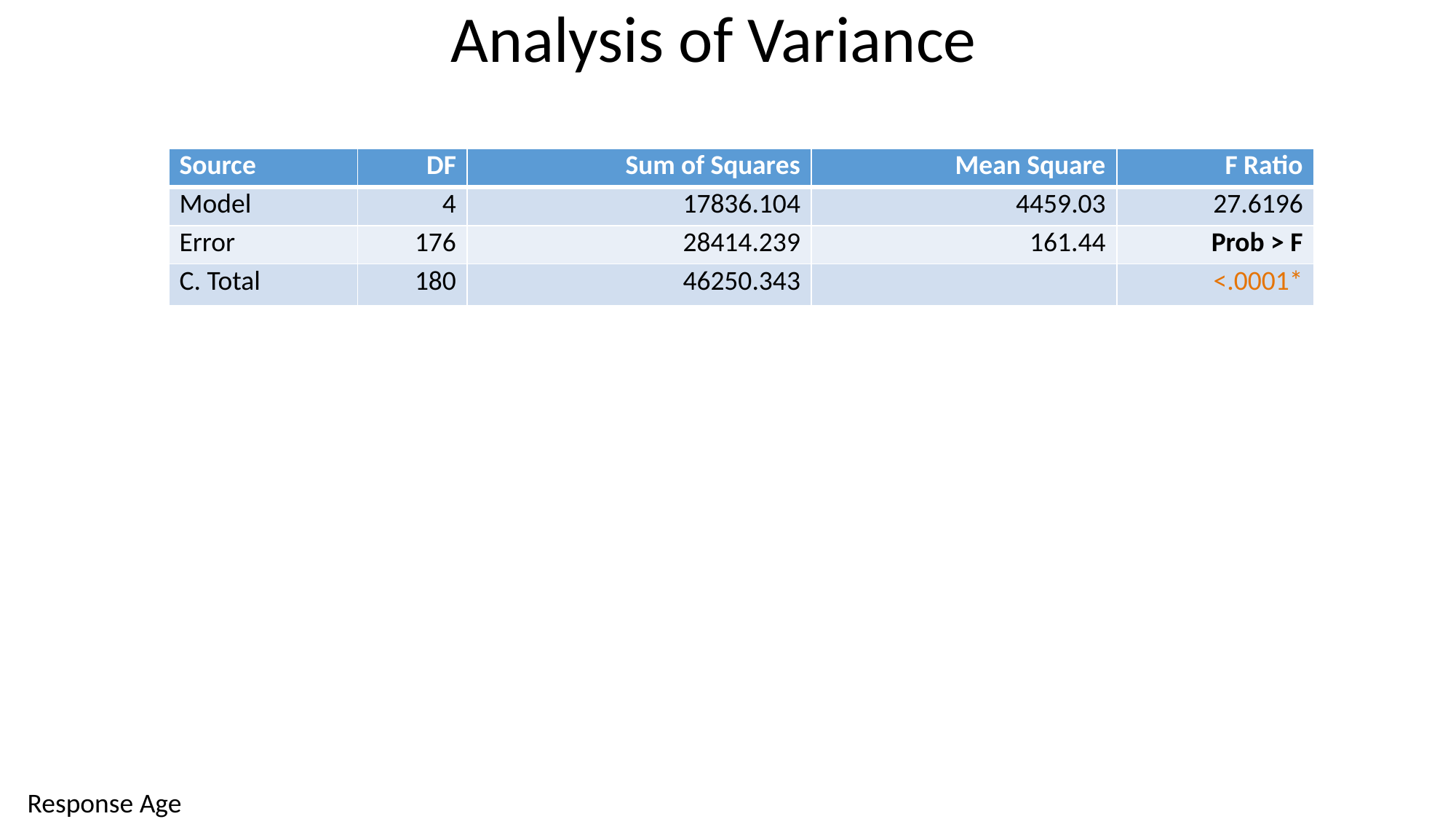

# Analysis of Variance
| Source | DF | Sum of Squares | Mean Square | F Ratio |
| --- | --- | --- | --- | --- |
| Model | 4 | 17836.104 | 4459.03 | 27.6196 |
| Error | 176 | 28414.239 | 161.44 | Prob > F |
| C. Total | 180 | 46250.343 |  | <.0001\* |
Response Age